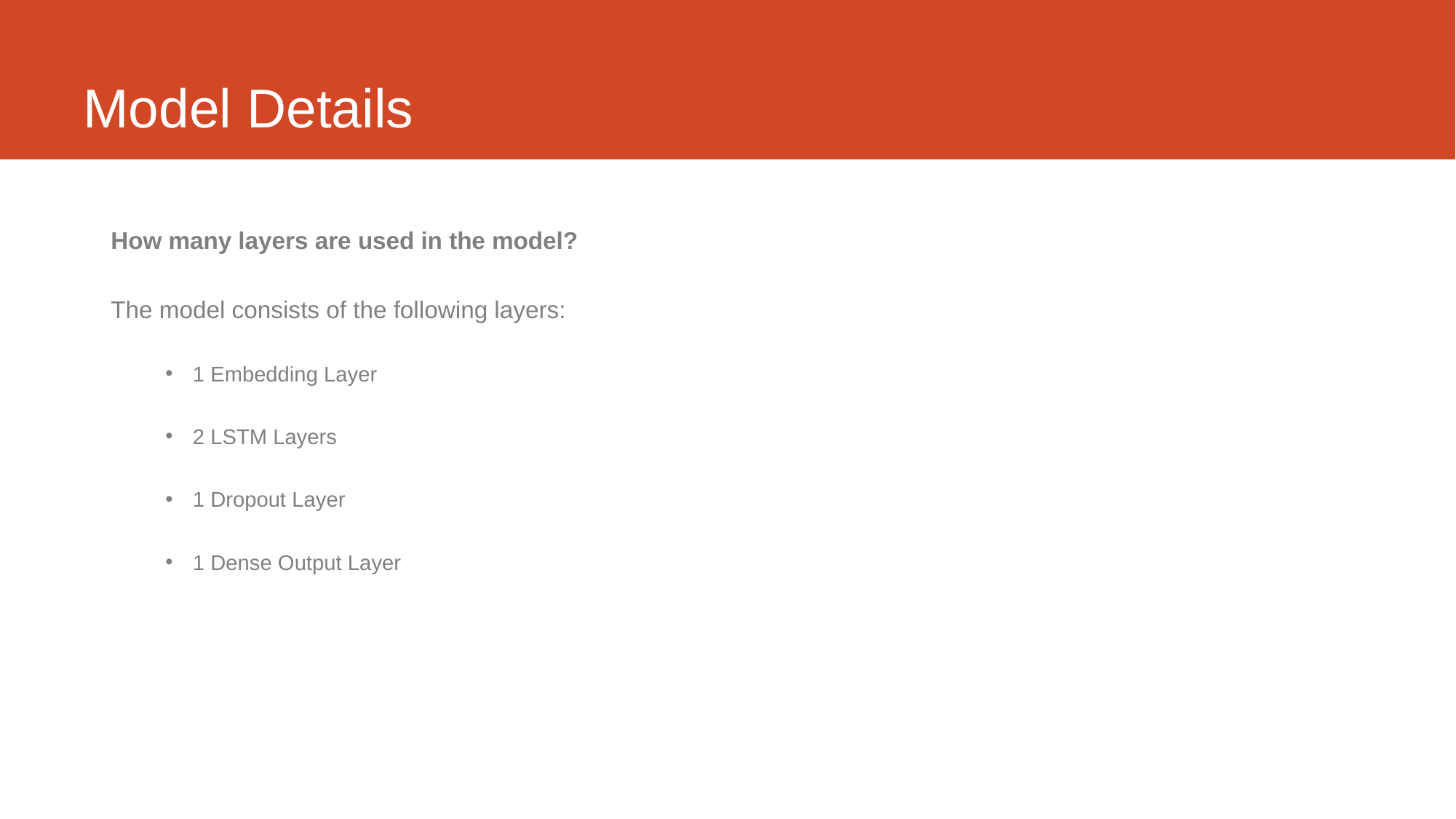

# Model Details
How many layers are used in the model?
The model consists of the following layers:
1 Embedding Layer
2 LSTM Layers
1 Dropout Layer
1 Dense Output Layer